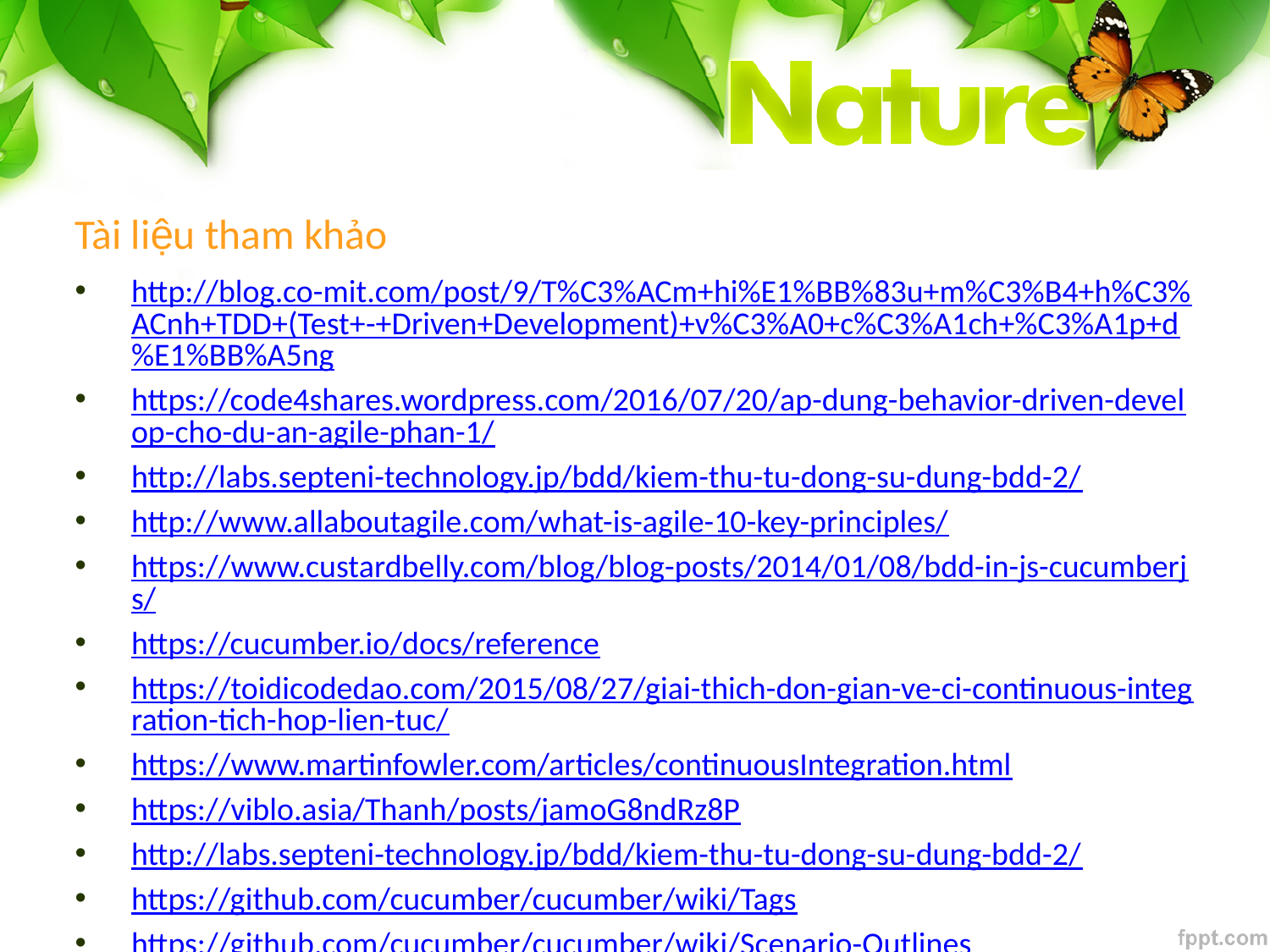

# Tài liệu tham khảo
http://blog.co-mit.com/post/9/T%C3%ACm+hi%E1%BB%83u+m%C3%B4+h%C3%ACnh+TDD+(Test+-+Driven+Development)+v%C3%A0+c%C3%A1ch+%C3%A1p+d%E1%BB%A5ng
https://code4shares.wordpress.com/2016/07/20/ap-dung-behavior-driven-develop-cho-du-an-agile-phan-1/
http://labs.septeni-technology.jp/bdd/kiem-thu-tu-dong-su-dung-bdd-2/
http://www.allaboutagile.com/what-is-agile-10-key-principles/
https://www.custardbelly.com/blog/blog-posts/2014/01/08/bdd-in-js-cucumberjs/
https://cucumber.io/docs/reference
https://toidicodedao.com/2015/08/27/giai-thich-don-gian-ve-ci-continuous-integration-tich-hop-lien-tuc/
https://www.martinfowler.com/articles/continuousIntegration.html
https://viblo.asia/Thanh/posts/jamoG8ndRz8P
http://labs.septeni-technology.jp/bdd/kiem-thu-tu-dong-su-dung-bdd-2/
https://github.com/cucumber/cucumber/wiki/Tags
https://github.com/cucumber/cucumber/wiki/Scenario-Outlines